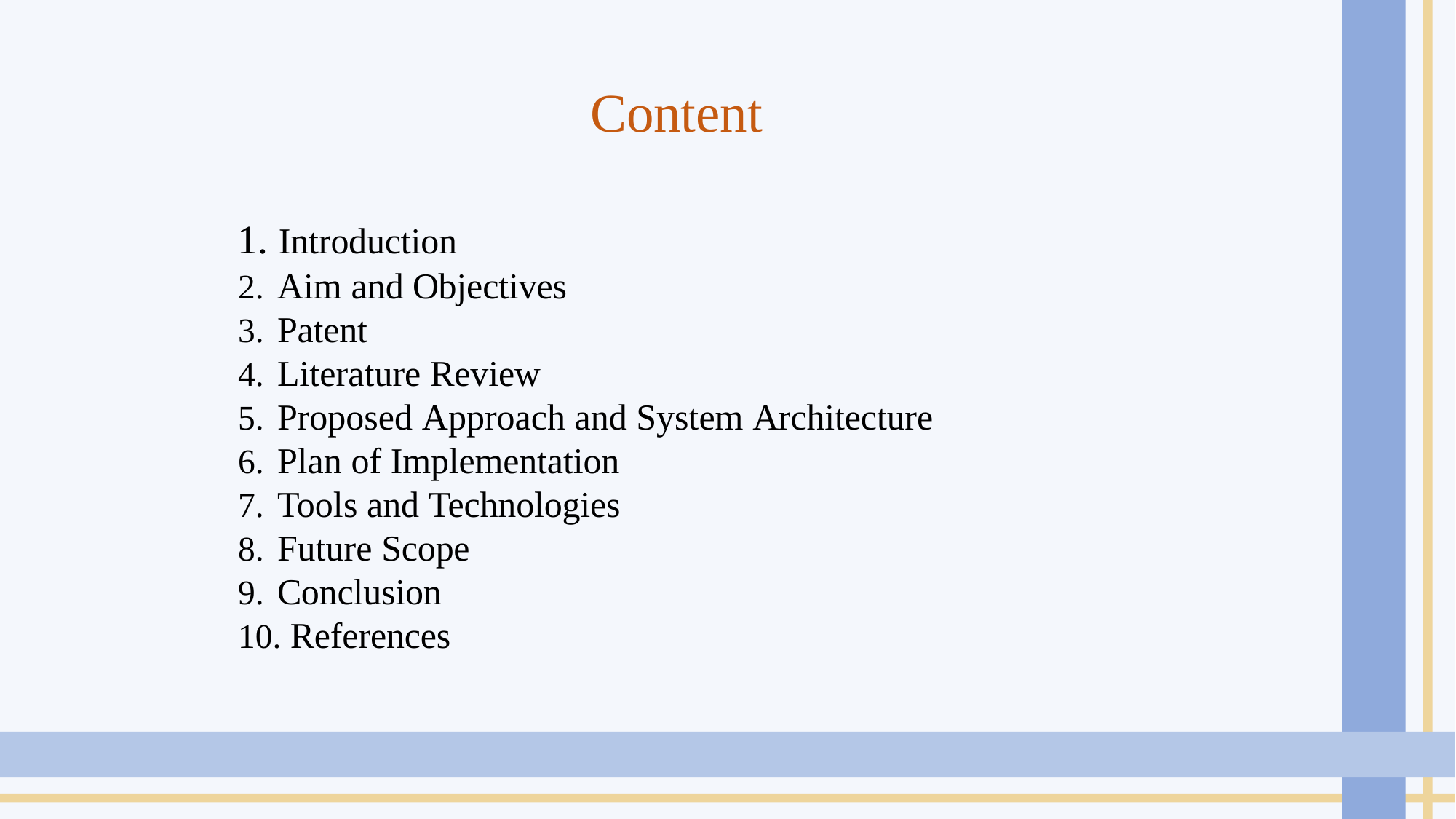

Content

 Introduction
 Aim and Objectives
 Patent
 Literature Review
 Proposed Approach and System Architecture
 Plan of Implementation
 Tools and Technologies
 Future Scope
 Conclusion
 References